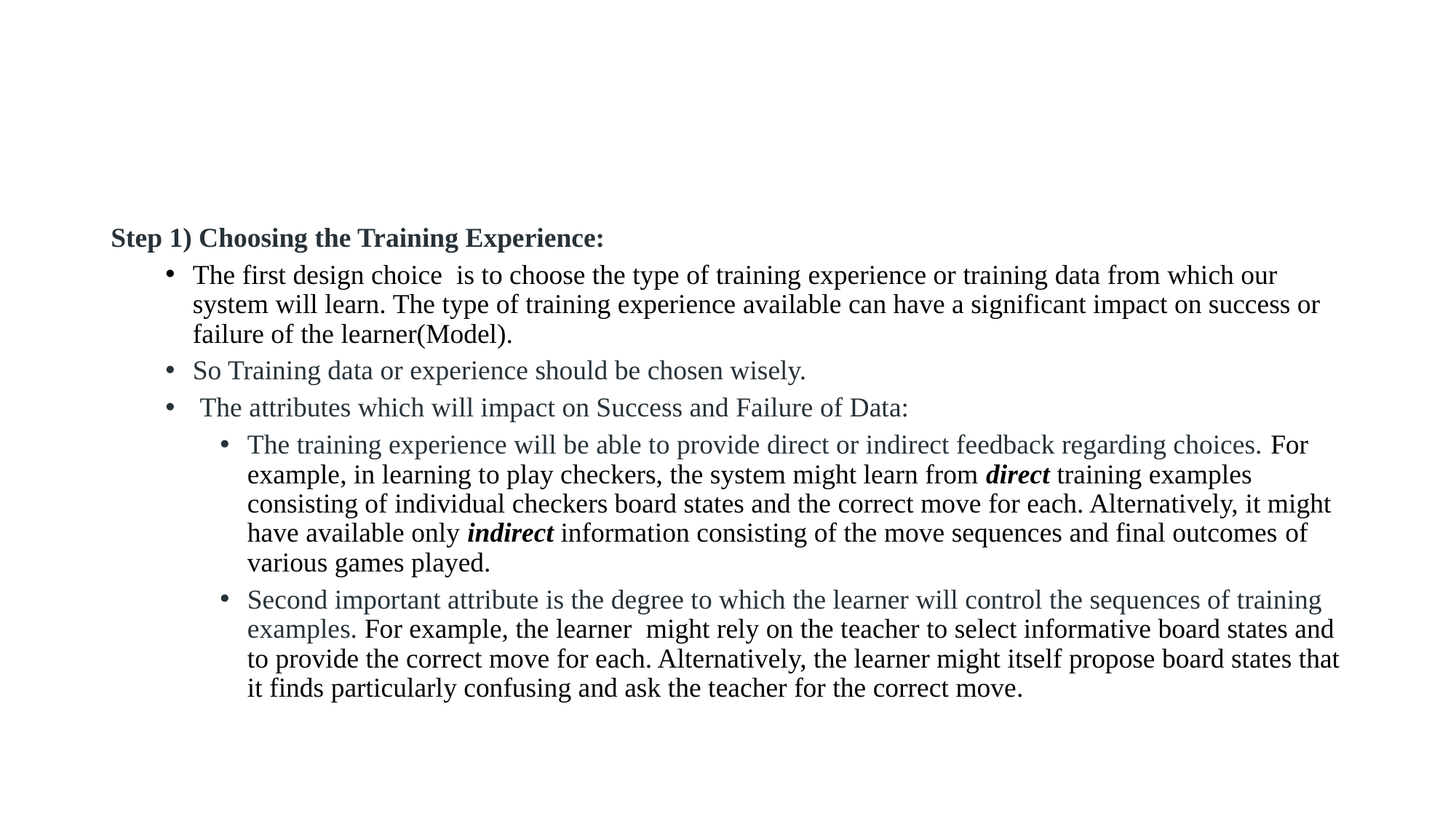

Step 1) Choosing the Training Experience:
The first design choice  is to choose the type of training experience or training data from which our system will learn. The type of training experience available can have a significant impact on success or failure of the learner(Model).
So Training data or experience should be chosen wisely.
 The attributes which will impact on Success and Failure of Data:
The training experience will be able to provide direct or indirect feedback regarding choices. For example, in learning to play checkers, the system might learn from direct training examples consisting of individual checkers board states and the correct move for each. Alternatively, it might have available only indirect information consisting of the move sequences and final outcomes of various games played.
Second important attribute is the degree to which the learner will control the sequences of training examples. For example, the learner  might rely on the teacher to select informative board states and to provide the correct move for each. Alternatively, the learner might itself propose board states that it finds particularly confusing and ask the teacher for the correct move.